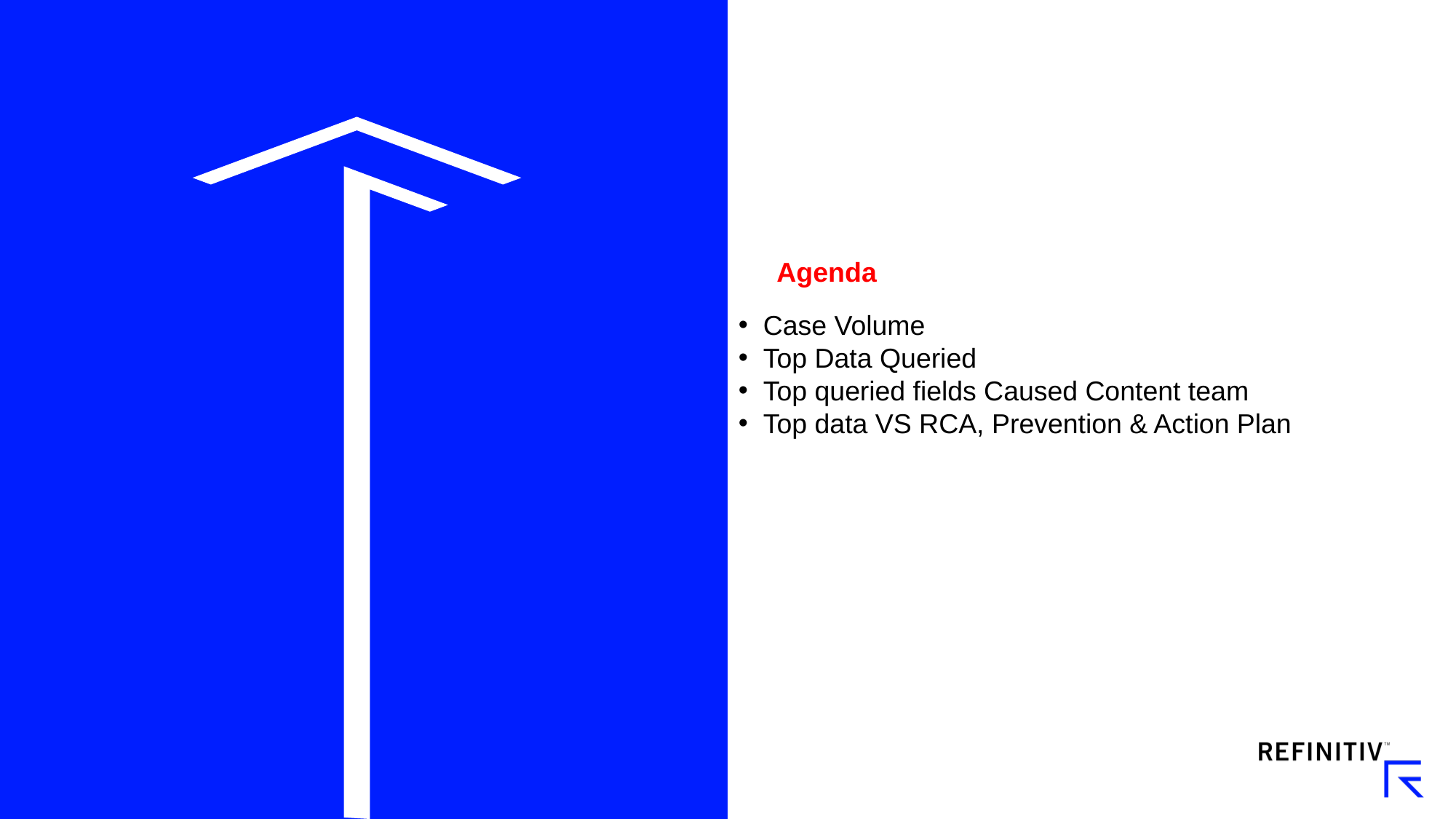

Agenda
  Case Volume
  Top Data Queried
  Top queried fields Caused Content team
  Top data VS RCA, Prevention & Action Plan